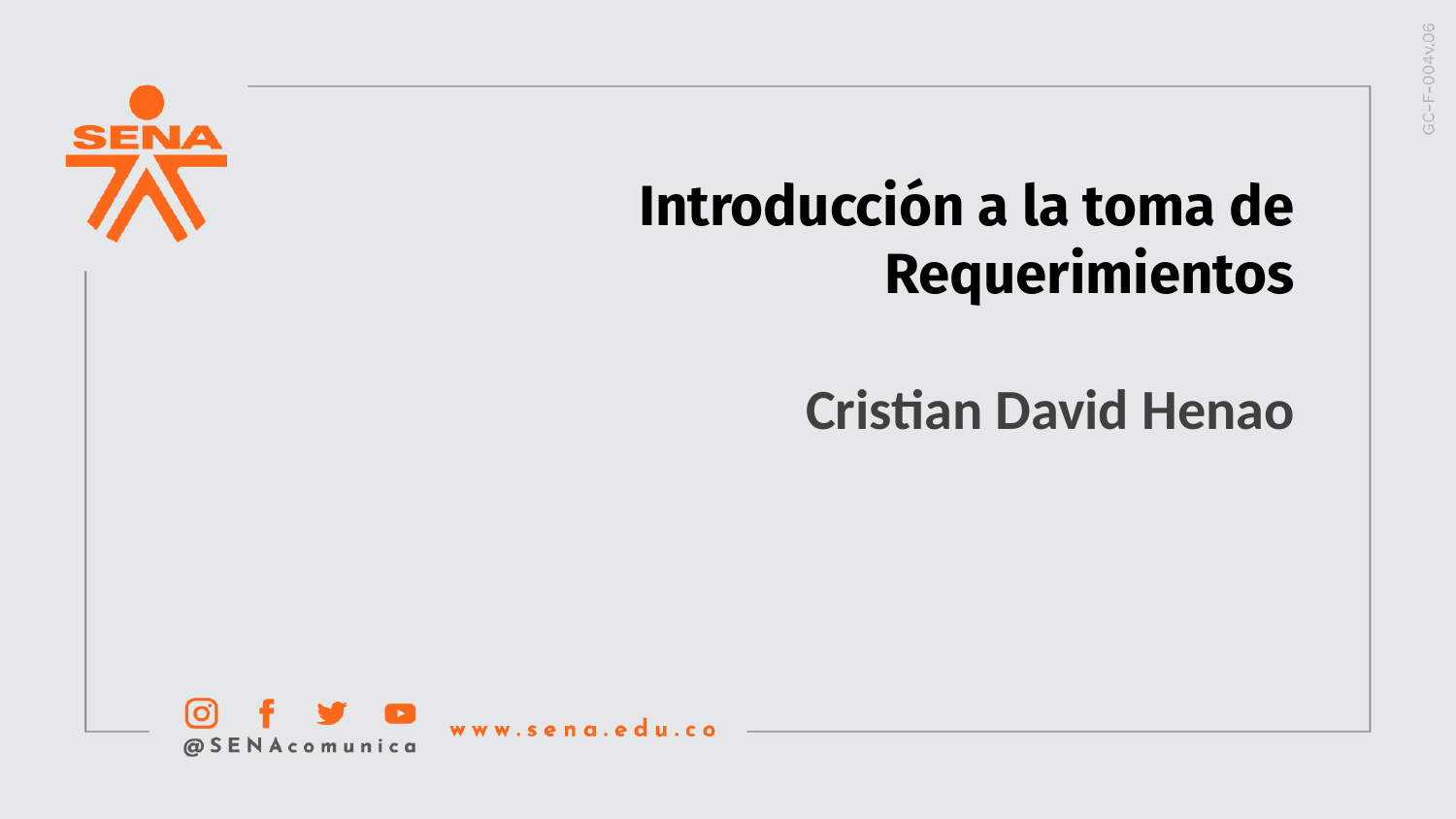

Introducción a la toma de Requerimientos

Cristian David Henao